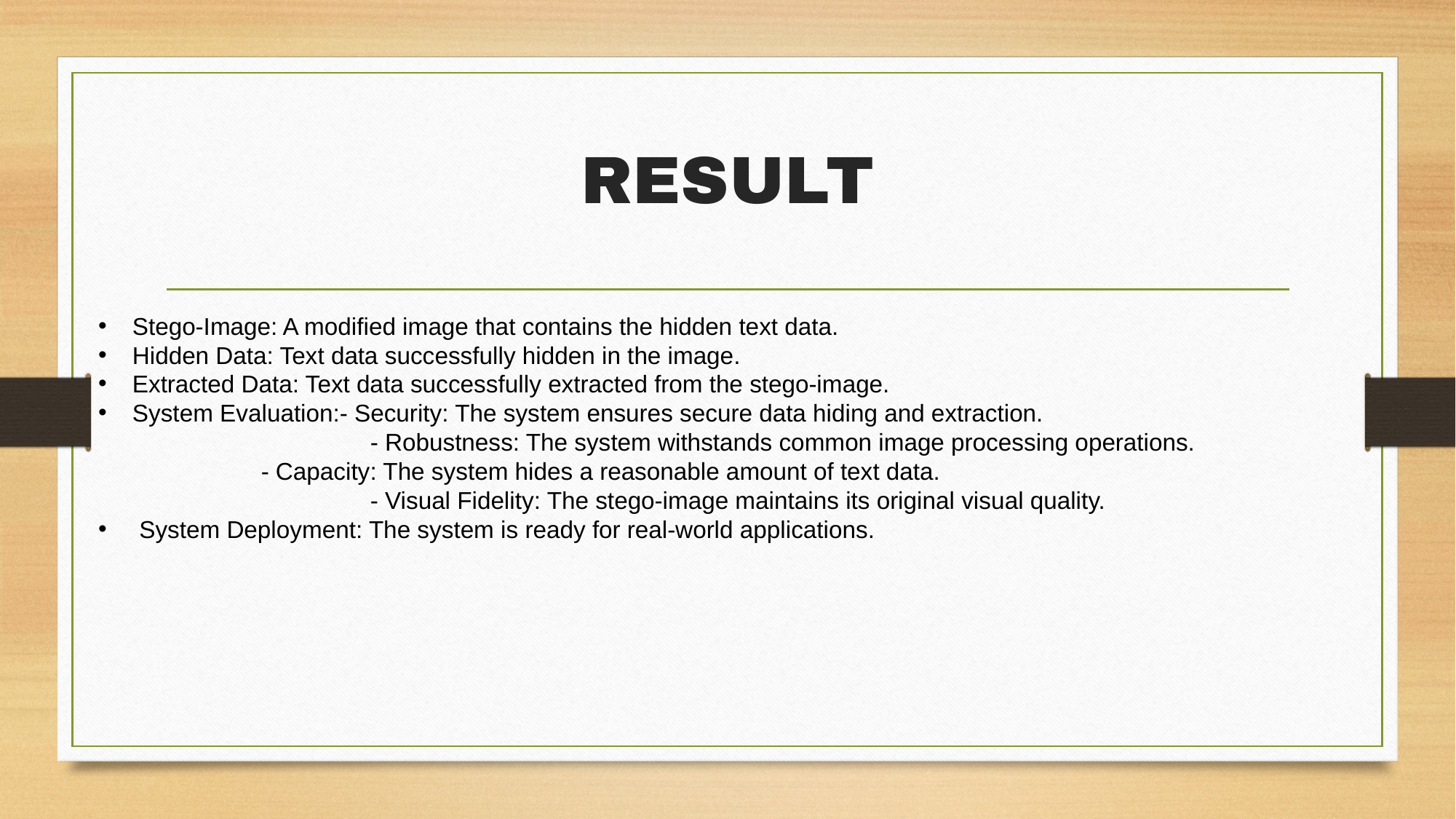

# RESULT
Stego-Image: A modified image that contains the hidden text data.
Hidden Data: Text data successfully hidden in the image.
Extracted Data: Text data successfully extracted from the stego-image.
System Evaluation:- Security: The system ensures secure data hiding and extraction.
 		        - Robustness: The system withstands common image processing operations.     		        - Capacity: The system hides a reasonable amount of text data.
   		        - Visual Fidelity: The stego-image maintains its original visual quality.
 System Deployment: The system is ready for real-world applications.